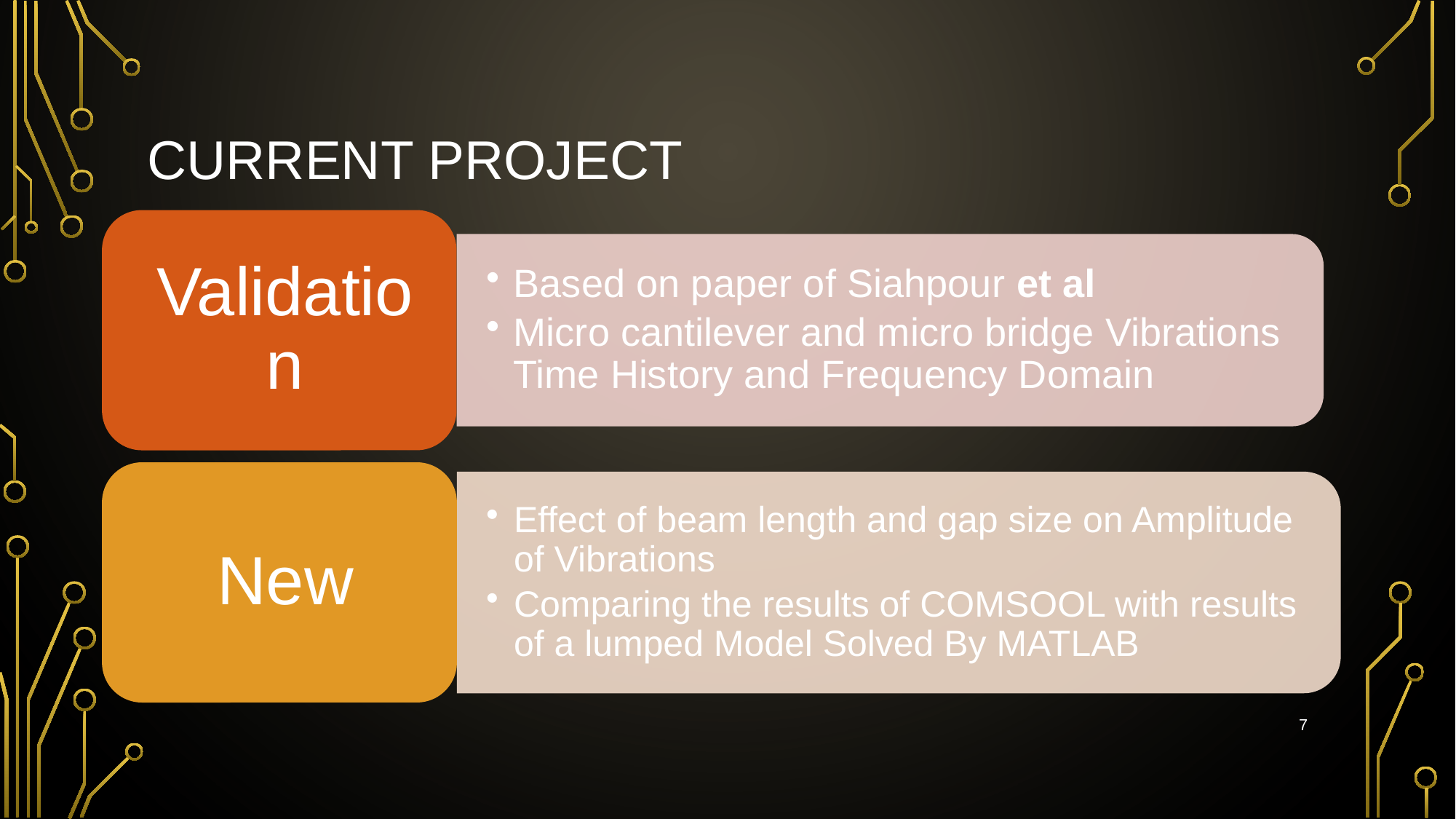

# Current project
Based on paper of Siahpour et al
Micro cantilever and micro bridge Vibrations Time History and Frequency Domain
Validation
Effect of beam length and gap size on Amplitude of Vibrations
Comparing the results of COMSOOL with results of a lumped Model Solved By MATLAB
New
7